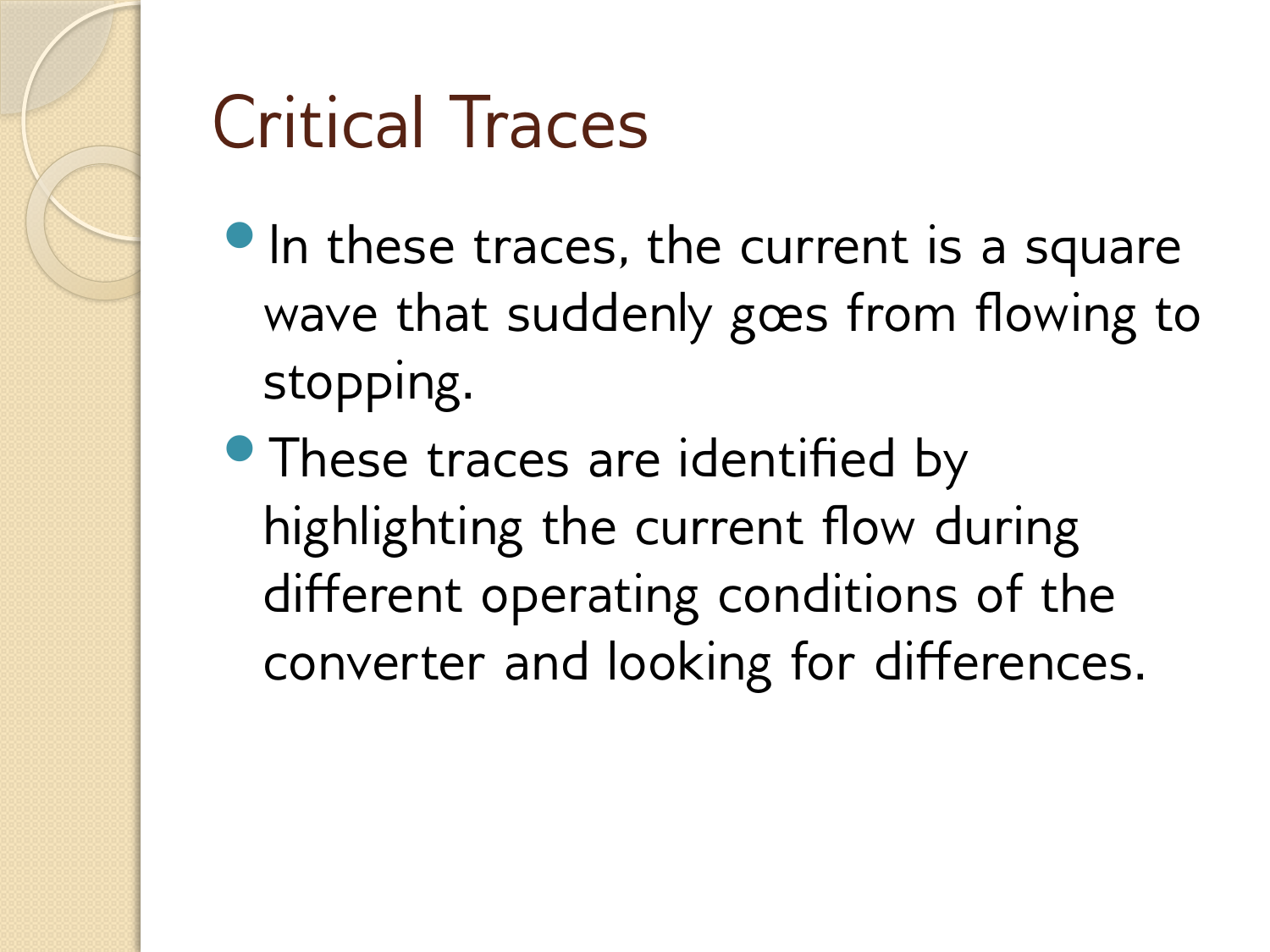

# Critical Traces
In these traces, the current is a square wave that suddenly goes from flowing to stopping.
These traces are identified by highlighting the current flow during different operating conditions of the converter and looking for differences.